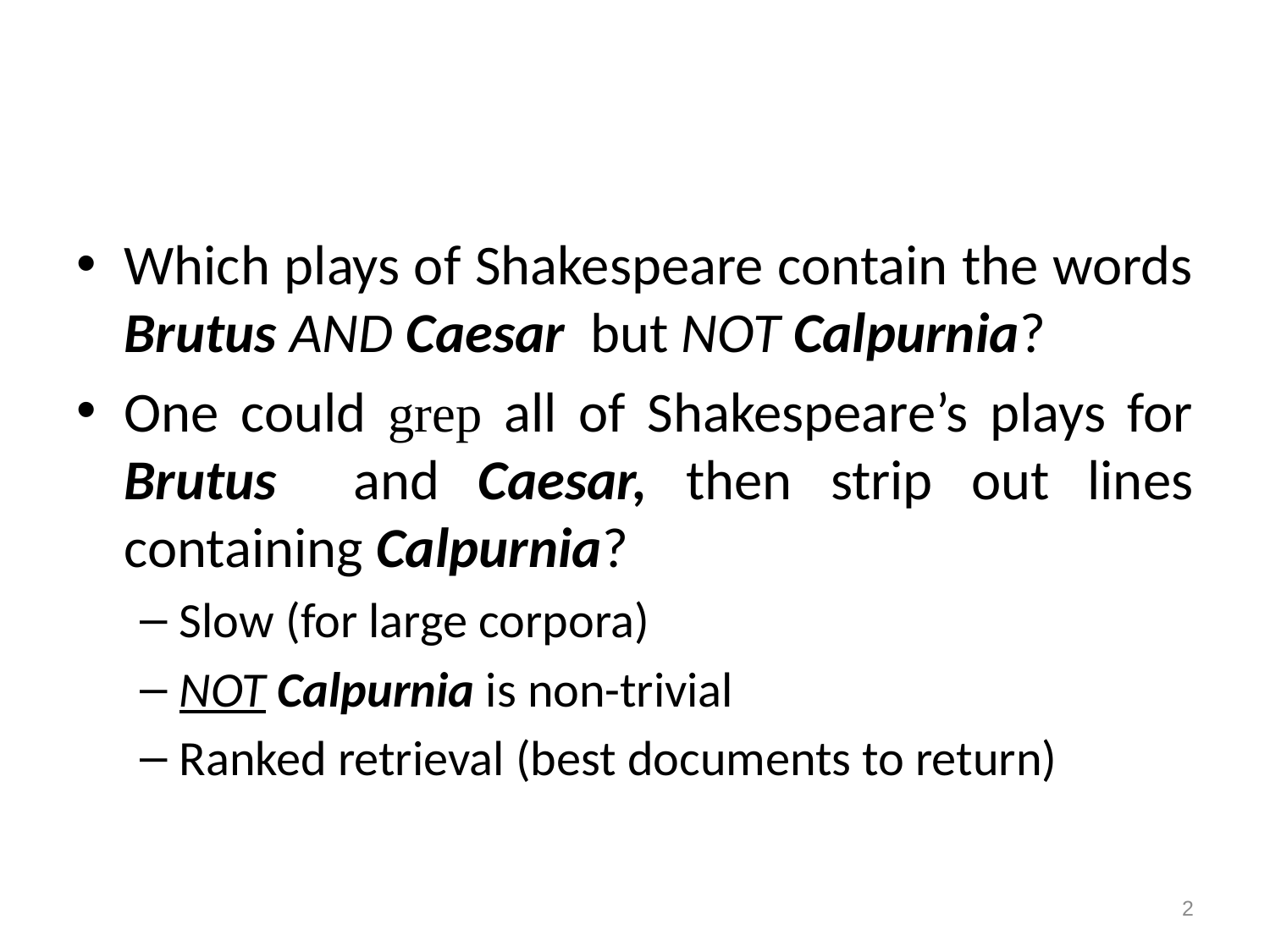

#
Which plays of Shakespeare contain the words Brutus AND Caesar  but NOT Calpurnia?
One could grep all of Shakespeare’s plays for Brutus  and Caesar, then strip out lines containing Calpurnia?
Slow (for large corpora)
NOT Calpurnia is non-trivial
Ranked retrieval (best documents to return)
2